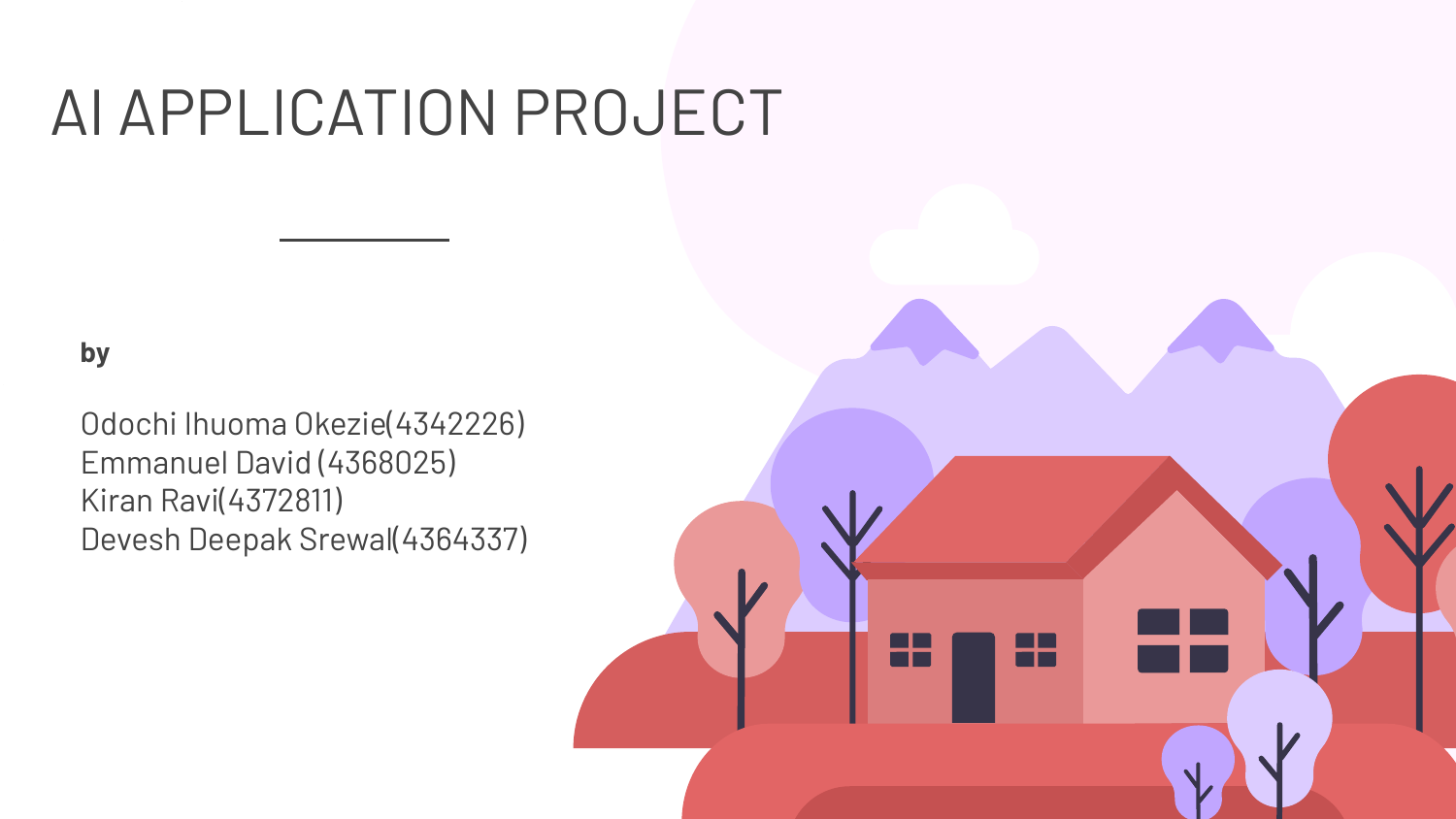

# AI APPLICATION PROJECT

by

Odochi Ihuoma Okezie(4342226)
Emmanuel David (4368025)
Kiran Ravi(4372811)
Devesh Deepak Srewal(4364337)